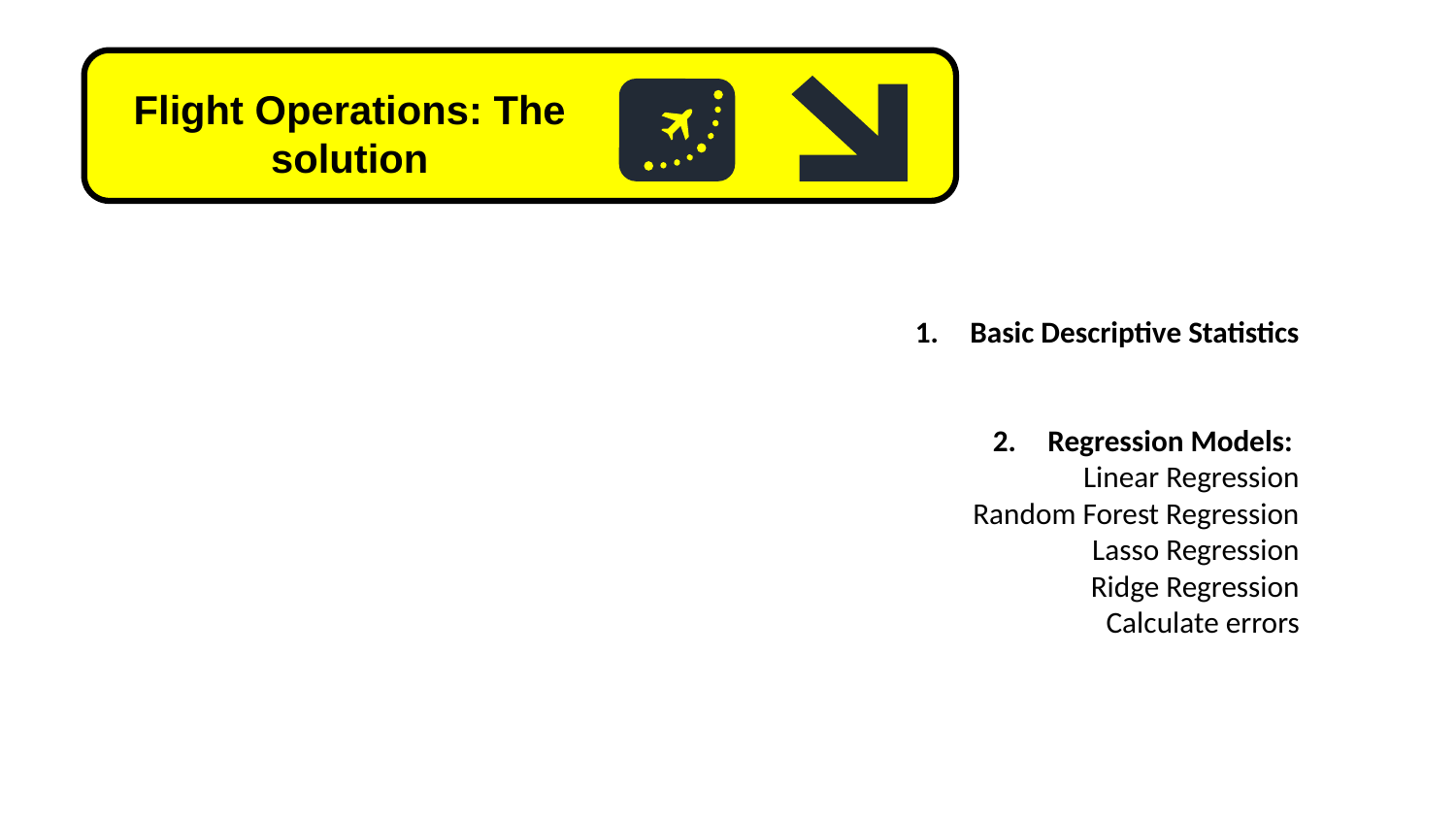

Flight Operations: The solution

Basic Descriptive Statistics

Regression Models:
Linear Regression
Random Forest Regression
Lasso Regression
Ridge Regression
Calculate errors